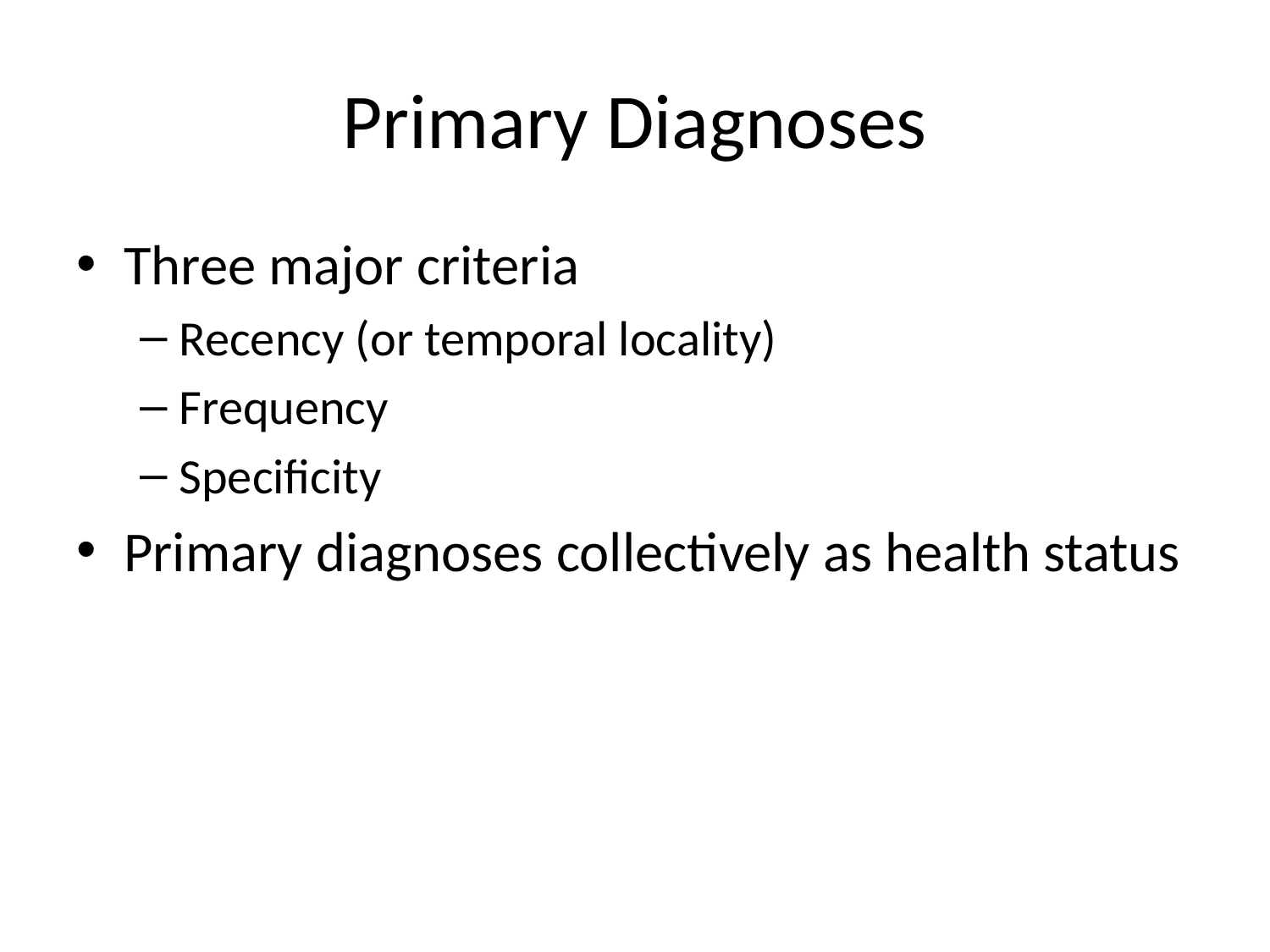

# Primary Diagnoses
Three major criteria
Recency (or temporal locality)
Frequency
Specificity
Primary diagnoses collectively as health status